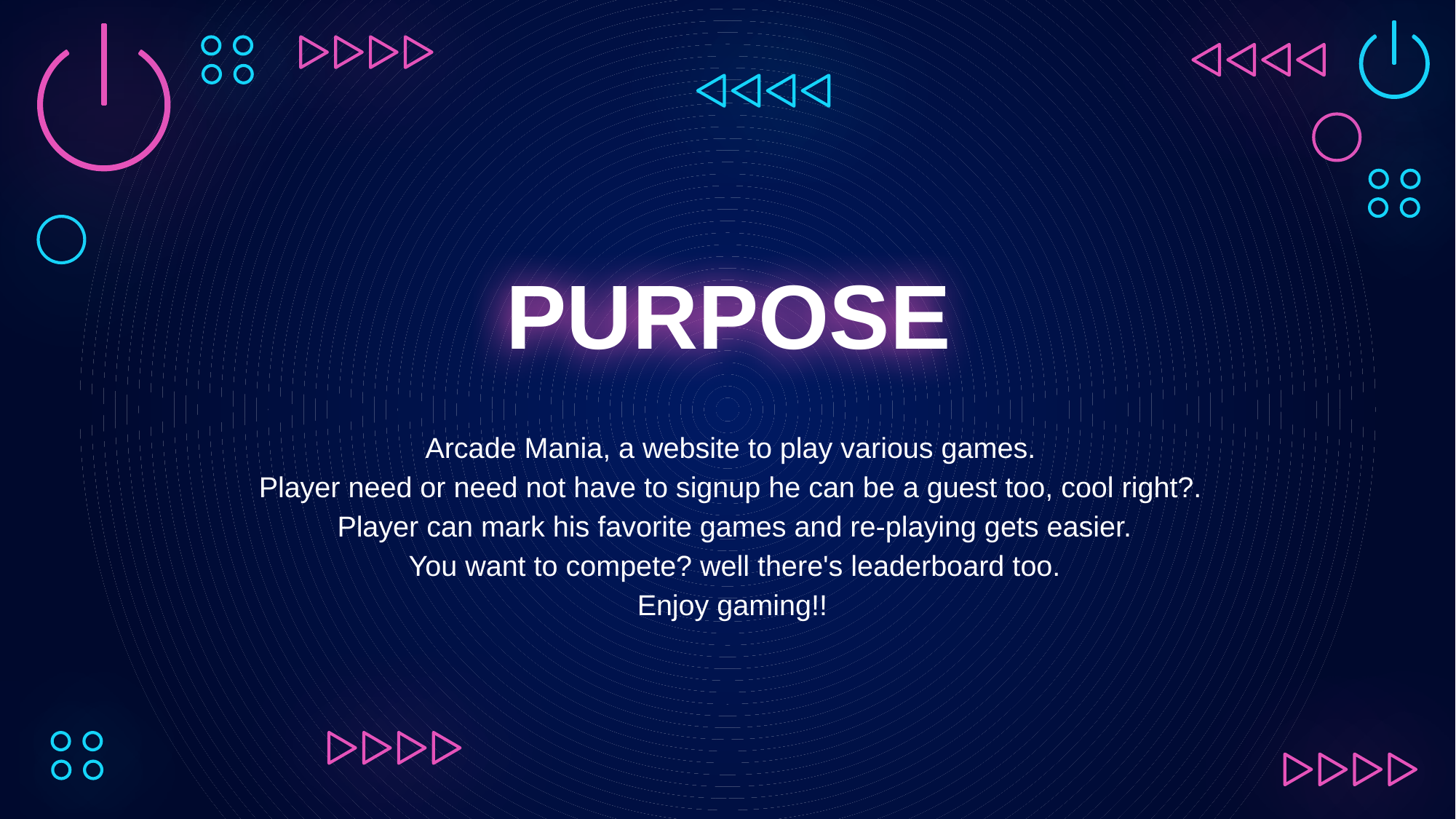

# PURPOSE
Arcade Mania, a website to play various games.
Player need or need not have to signup he can be a guest too, cool right?.
Player can mark his favorite games and re-playing gets easier.
You want to compete? well there's leaderboard too.
 Enjoy gaming!!